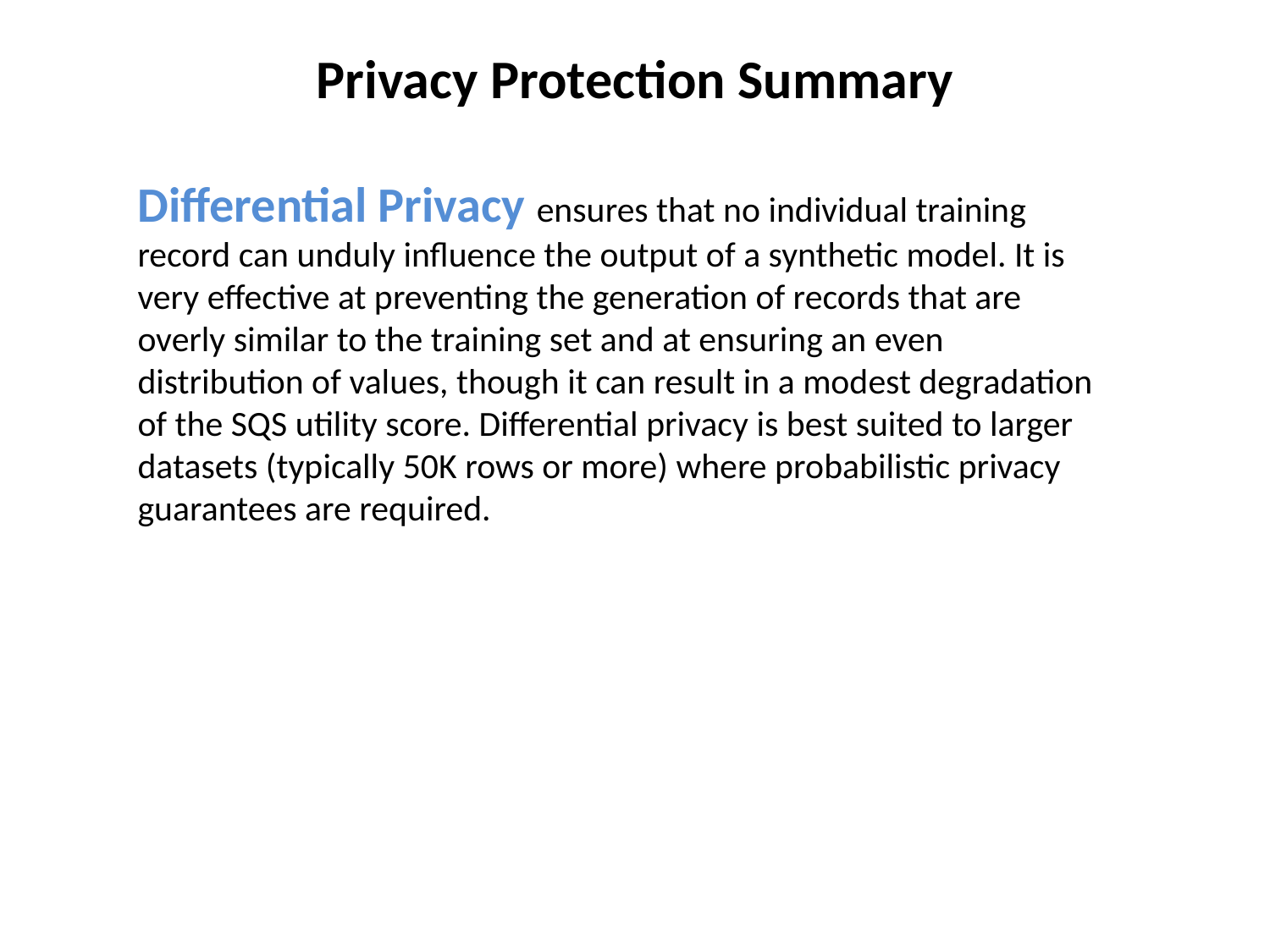

# Privacy Protection Summary
Differential Privacy ensures that no individual training record can unduly influence the output of a synthetic model. It is very effective at preventing the generation of records that are overly similar to the training set and at ensuring an even distribution of values, though it can result in a modest degradation of the SQS utility score. Differential privacy is best suited to larger datasets (typically 50K rows or more) where probabilistic privacy guarantees are required.